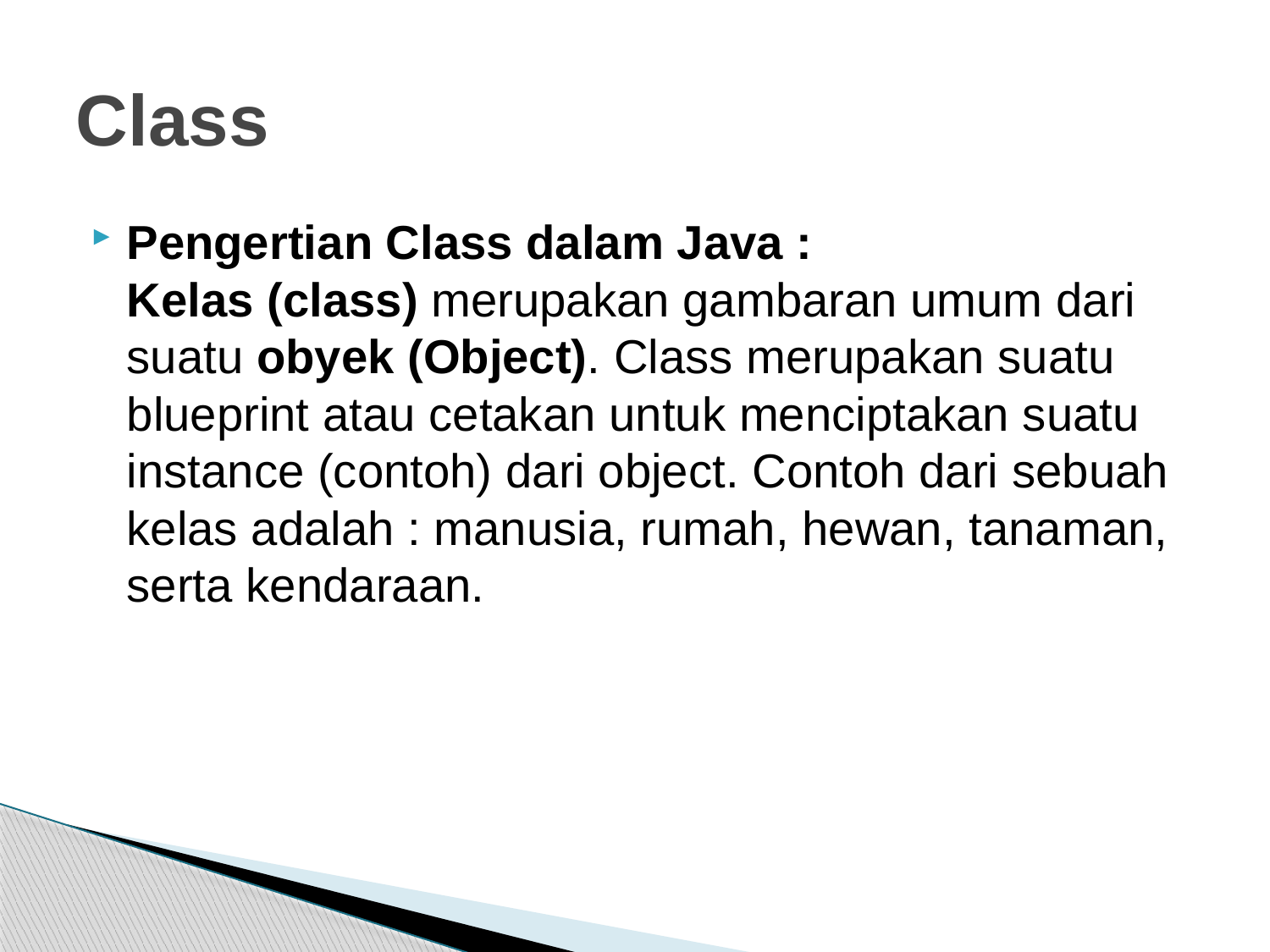

# Class
Pengertian Class dalam Java :
Kelas (class) merupakan gambaran umum dari suatu obyek (Object). Class merupakan suatu blueprint atau cetakan untuk menciptakan suatu instance (contoh) dari object. Contoh dari sebuah kelas adalah : manusia, rumah, hewan, tanaman, serta kendaraan.